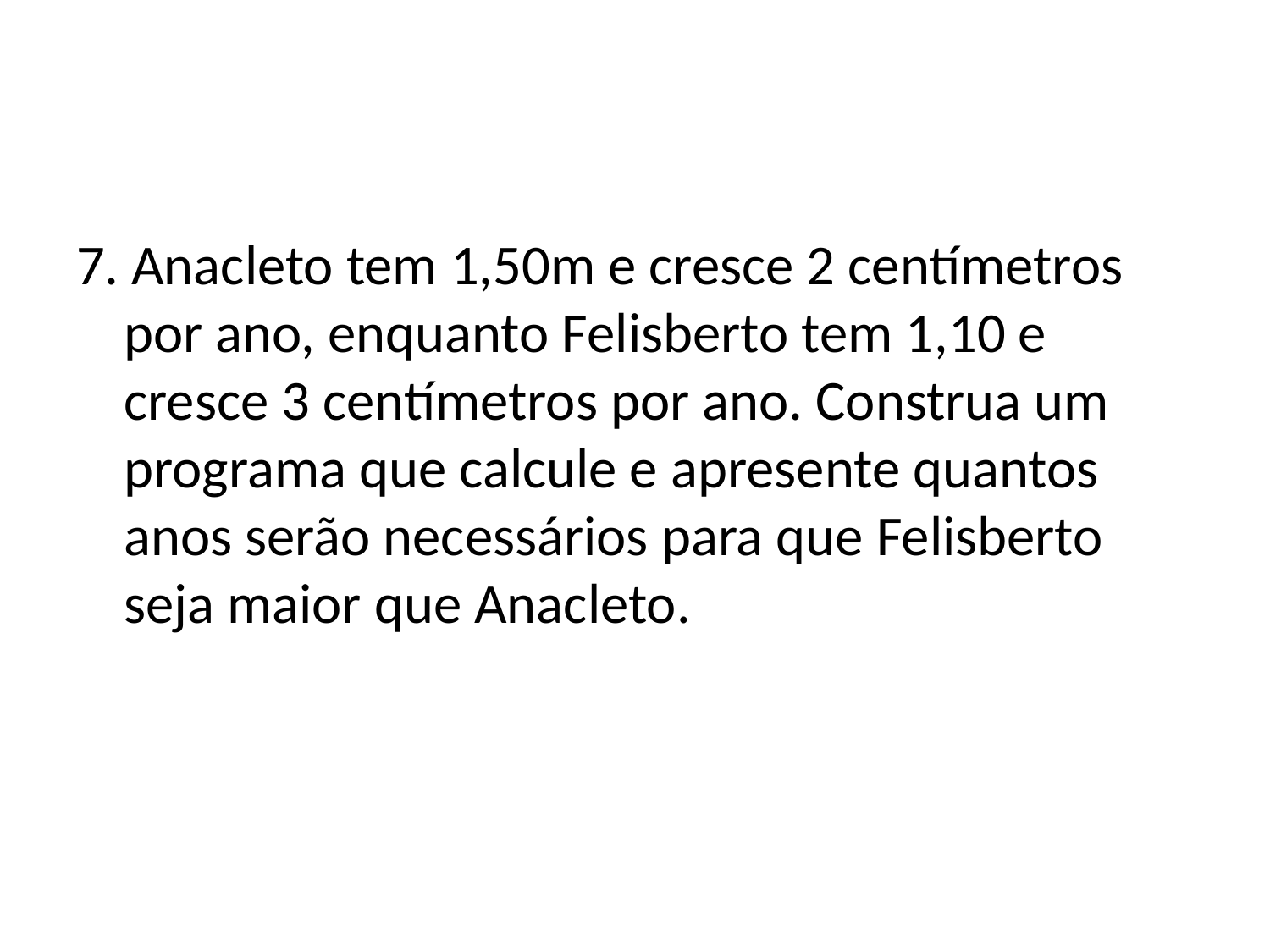

7. Anacleto tem 1,50m e cresce 2 centímetros por ano, enquanto Felisberto tem 1,10 e cresce 3 centímetros por ano. Construa um programa que calcule e apresente quantos anos serão necessários para que Felisberto seja maior que Anacleto.